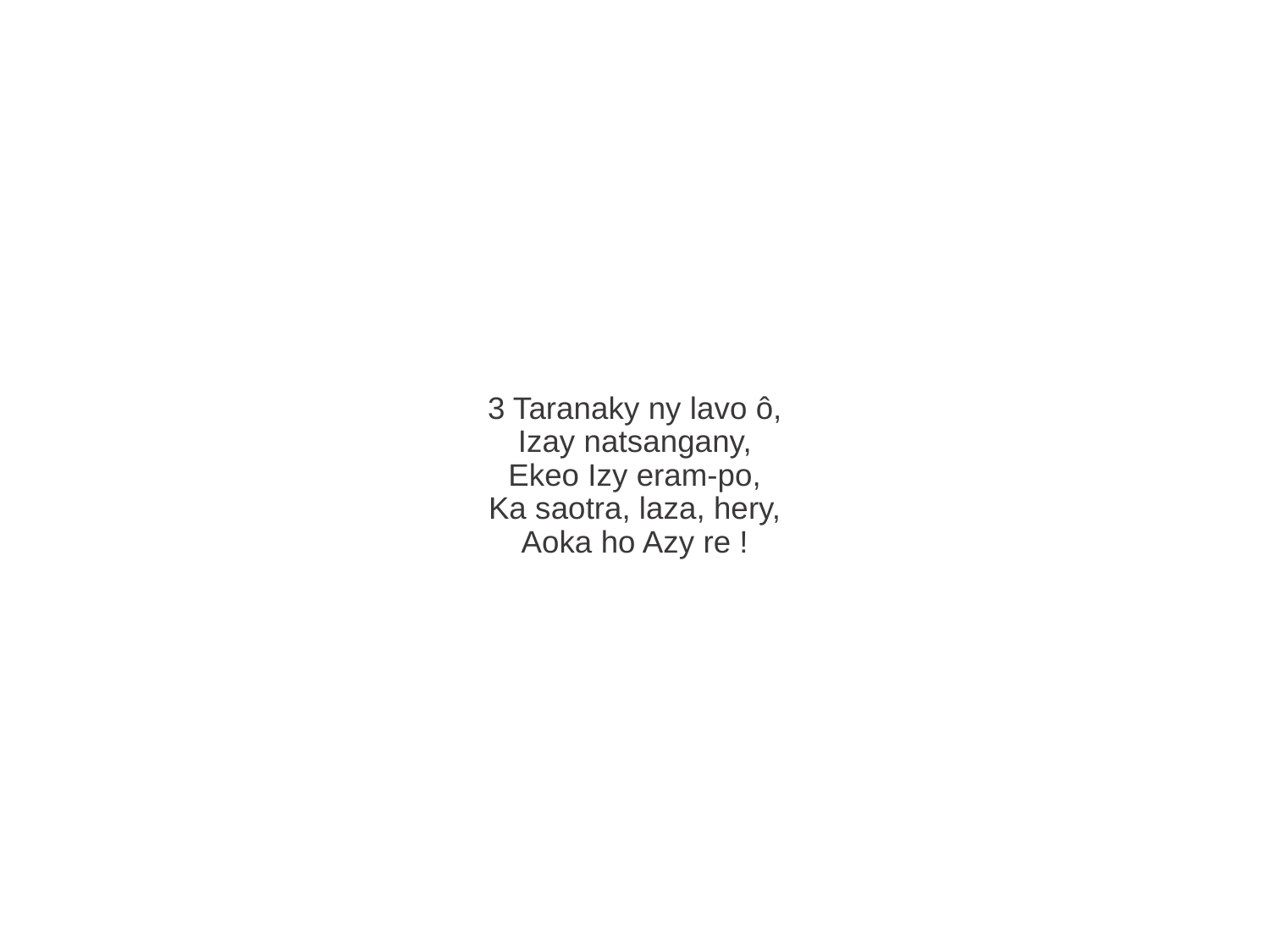

3 Taranaky ny lavo ô,
Izay natsangany,
Ekeo Izy eram-po,
Ka saotra, laza, hery,
Aoka ho Azy re !